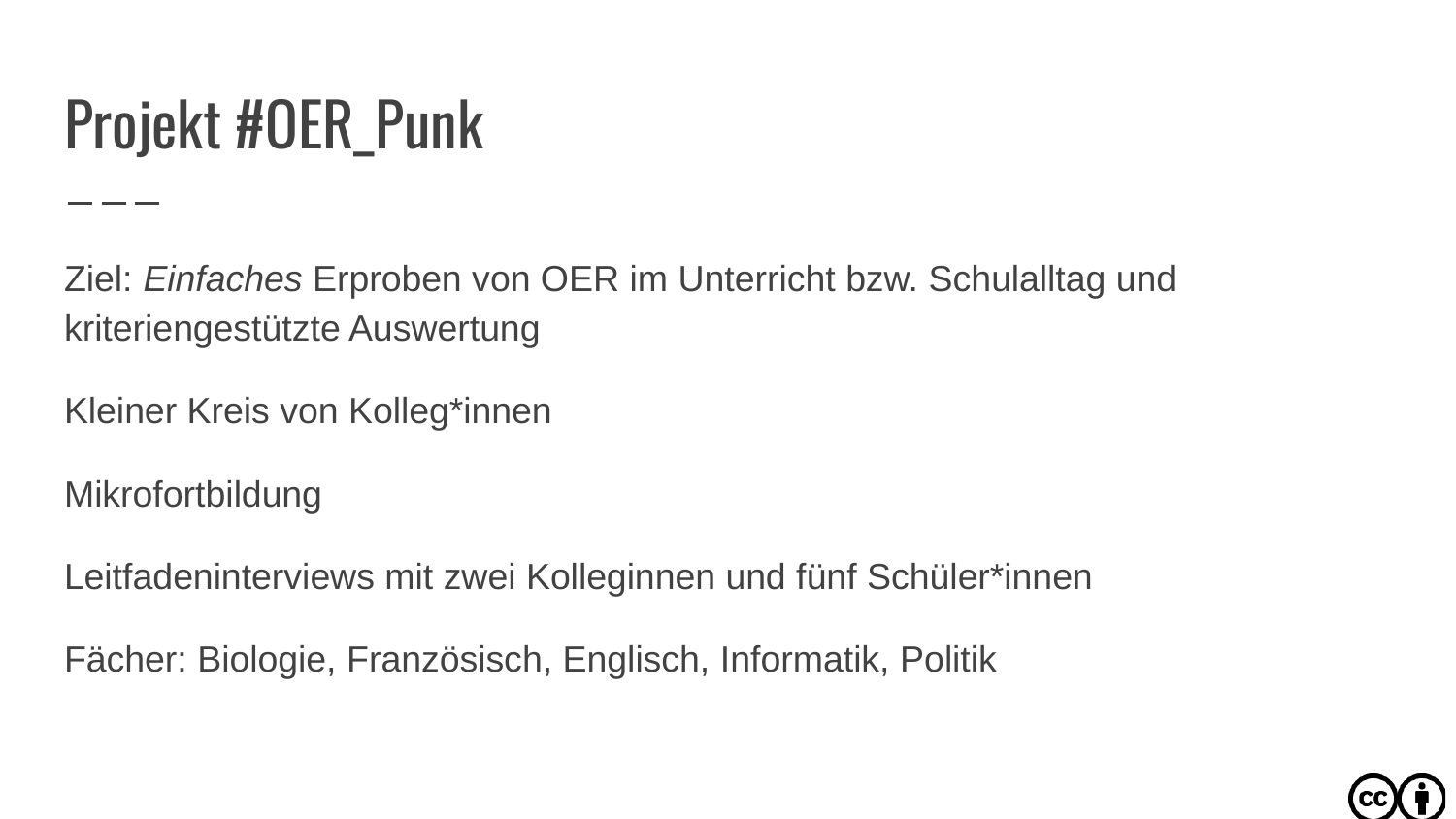

# Projekt #OER_Punk
Ziel: Einfaches Erproben von OER im Unterricht bzw. Schulalltag und kriteriengestützte Auswertung
Kleiner Kreis von Kolleg*innen
Mikrofortbildung
Leitfadeninterviews mit zwei Kolleginnen und fünf Schüler*innen
Fächer: Biologie, Französisch, Englisch, Informatik, Politik